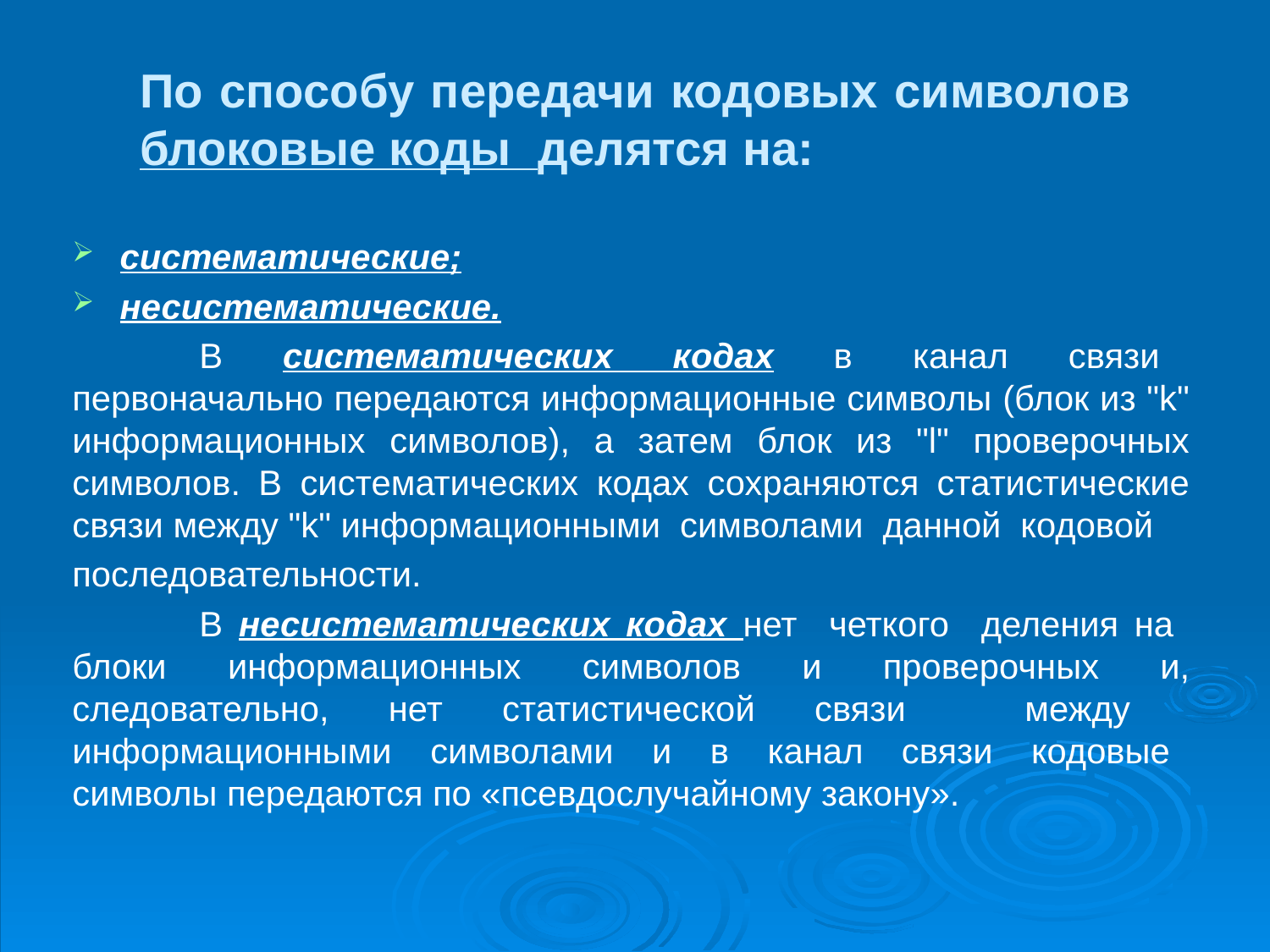

# По способу передачи кодовых символов блоковые коды  делятся на:
систематические;
несистематические.
	В  систематических  кодах  в  канал  связи  первоначально передаются информационные символы (блок из "k" информационных символов), а затем блок из "l" проверочных символов. В систематических кодах сохраняются статистические связи между "k" информационными  символами  данной  кодовой
последовательности.
	В несистематических кодах нет  четкого  деления на  блоки информационных символов и проверочных и, следовательно, нет статистической связи  между  информационными  символами  и  в  канал  связи  кодовые  символы передаются по «псевдослучайному закону».